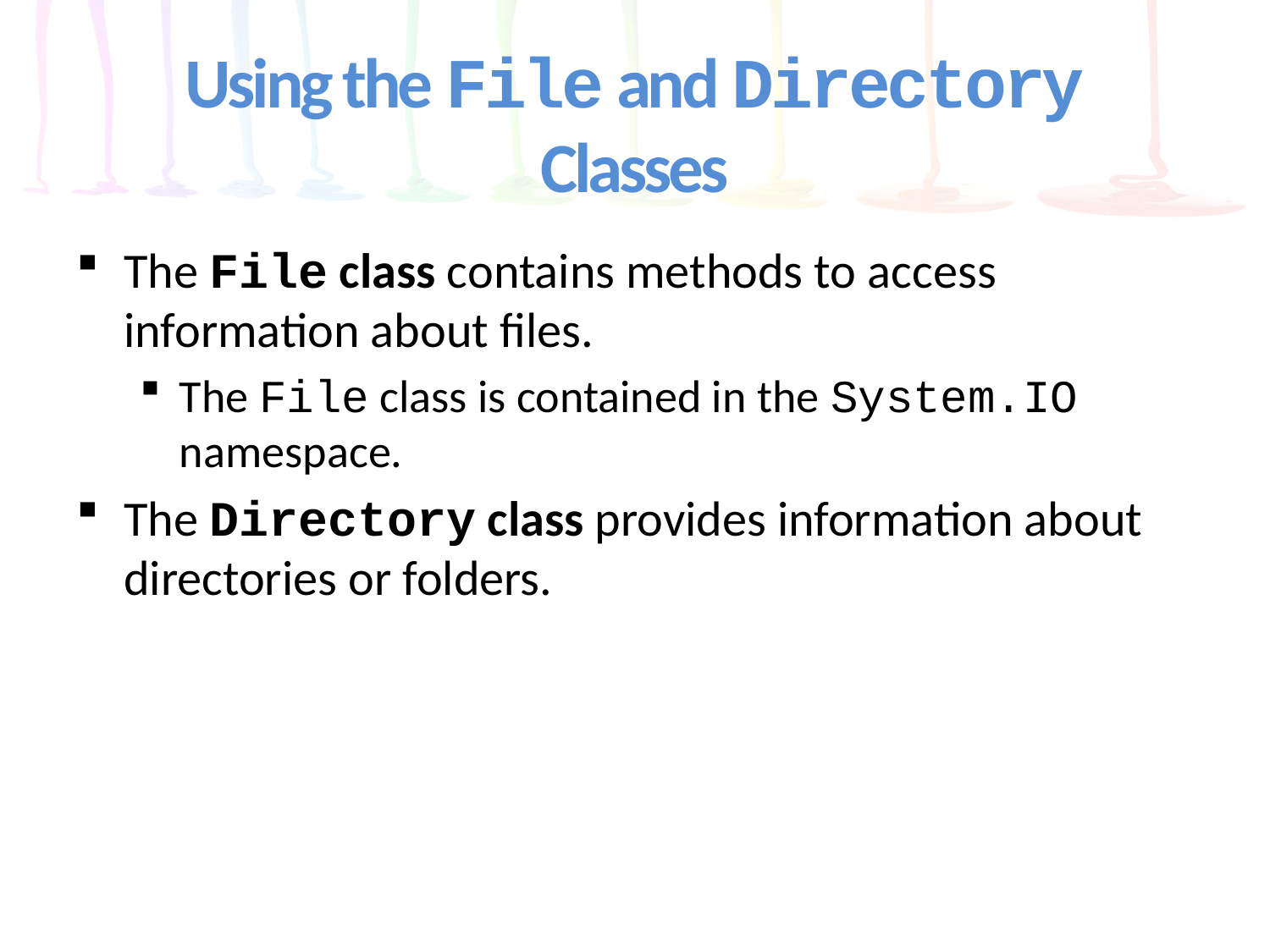

# Using the File and Directory Classes
The File class contains methods to access information about files.
The File class is contained in the System.IO namespace.
The Directory class provides information about directories or folders.